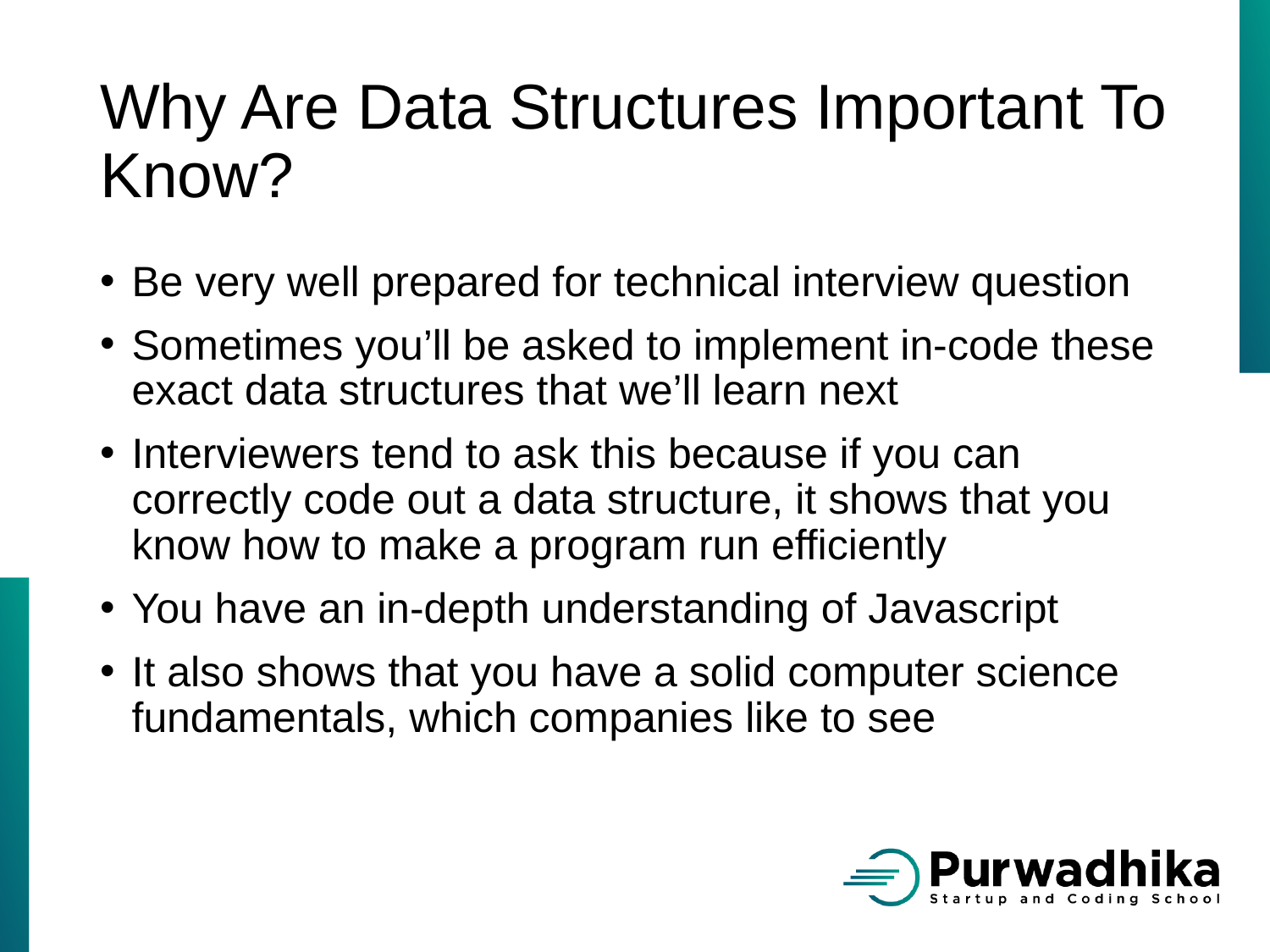

# Why Are Data Structures Important To Know?
Be very well prepared for technical interview question
Sometimes you’ll be asked to implement in-code these exact data structures that we’ll learn next
Interviewers tend to ask this because if you can correctly code out a data structure, it shows that you know how to make a program run efficiently
You have an in-depth understanding of Javascript
It also shows that you have a solid computer science fundamentals, which companies like to see